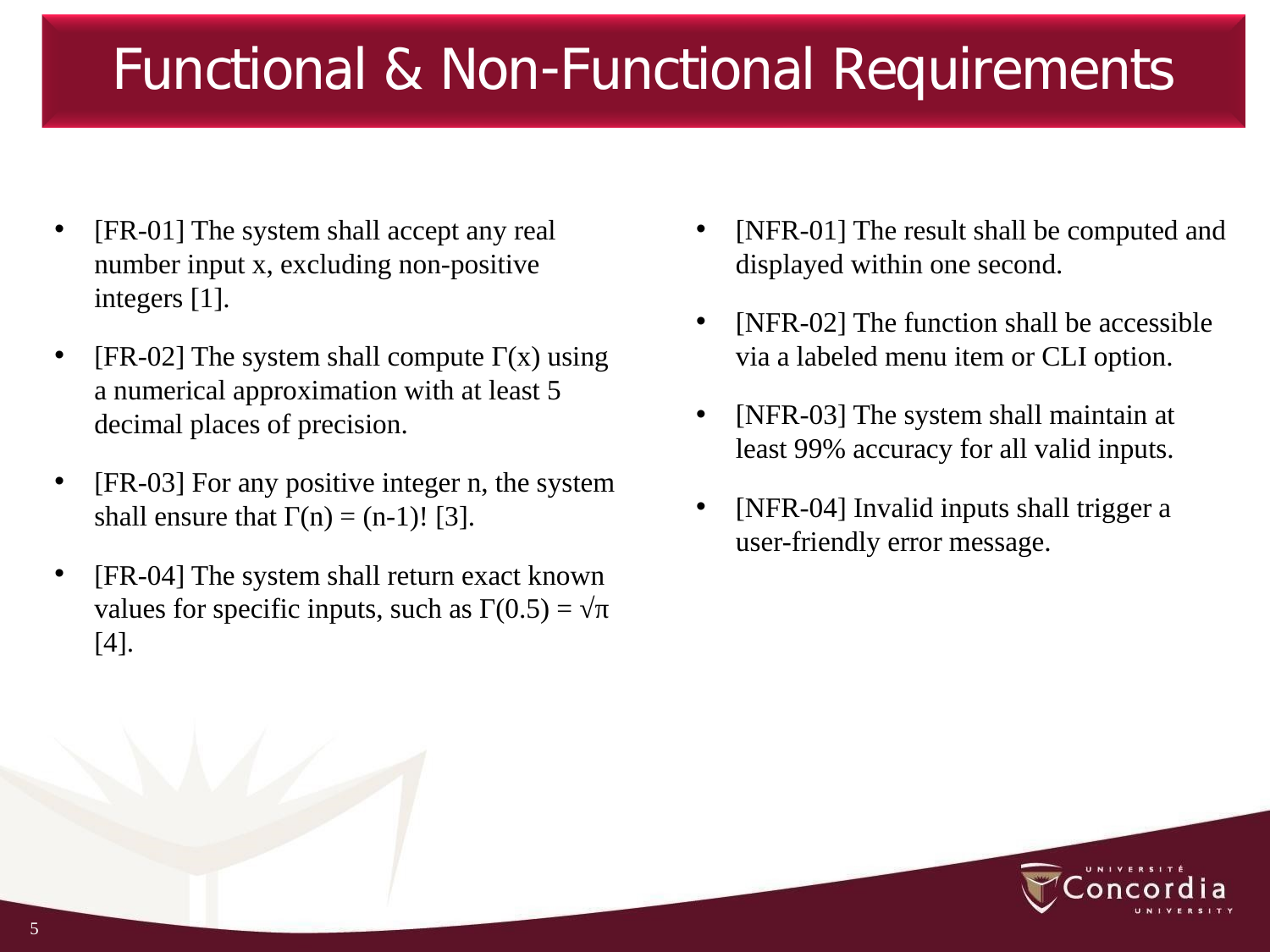

Functional & Non-Functional Requirements
[FR-01] The system shall accept any real number input x, excluding non-positive integers [1].
[FR-02] The system shall compute Γ(x) using a numerical approximation with at least 5 decimal places of precision.
[FR-03] For any positive integer n, the system shall ensure that Γ(n) = (n-1)! [3].
[FR-04] The system shall return exact known values for specific inputs, such as Γ(0.5) = √π [4].
[NFR-01] The result shall be computed and displayed within one second.
[NFR-02] The function shall be accessible via a labeled menu item or CLI option.
[NFR-03] The system shall maintain at least 99% accuracy for all valid inputs.
[NFR-04] Invalid inputs shall trigger a user-friendly error message.
5